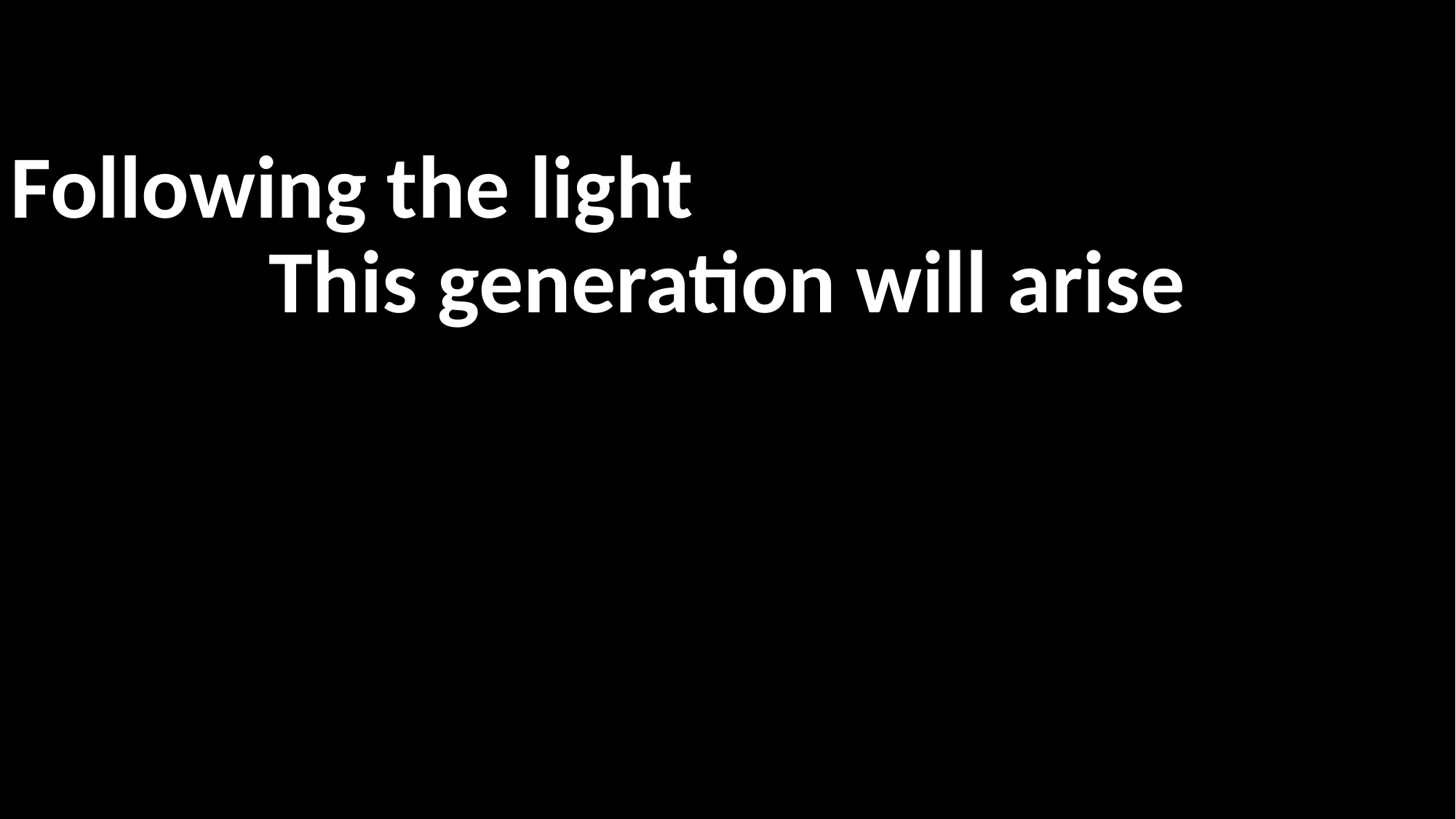

Following the light
This generation will arise